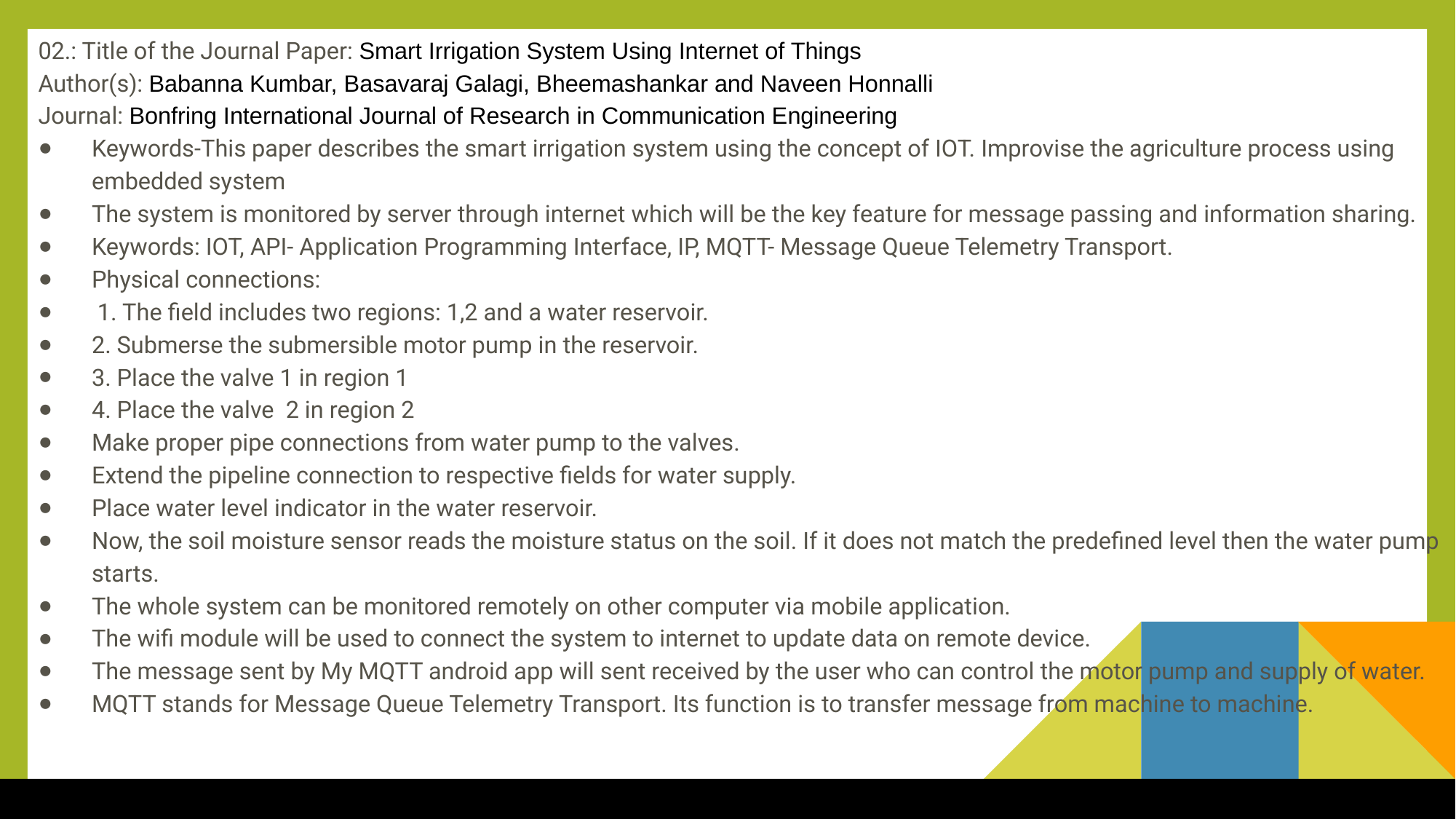

02.: Title of the Journal Paper: Smart Irrigation System Using Internet of Things
Author(s): Babanna Kumbar, Basavaraj Galagi, Bheemashankar and Naveen Honnalli
Journal: Bonfring International Journal of Research in Communication Engineering
Keywords-This paper describes the smart irrigation system using the concept of IOT. Improvise the agriculture process using embedded system
The system is monitored by server through internet which will be the key feature for message passing and information sharing.
Keywords: IOT, API- Application Programming Interface, IP, MQTT- Message Queue Telemetry Transport.
Physical connections:
 1. The field includes two regions: 1,2 and a water reservoir.
2. Submerse the submersible motor pump in the reservoir.
3. Place the valve 1 in region 1
4. Place the valve  2 in region 2
Make proper pipe connections from water pump to the valves.
Extend the pipeline connection to respective fields for water supply.
Place water level indicator in the water reservoir.
Now, the soil moisture sensor reads the moisture status on the soil. If it does not match the predefined level then the water pump starts.
The whole system can be monitored remotely on other computer via mobile application.
The wifi module will be used to connect the system to internet to update data on remote device.
The message sent by My MQTT android app will sent received by the user who can control the motor pump and supply of water.
MQTT stands for Message Queue Telemetry Transport. Its function is to transfer message from machine to machine.